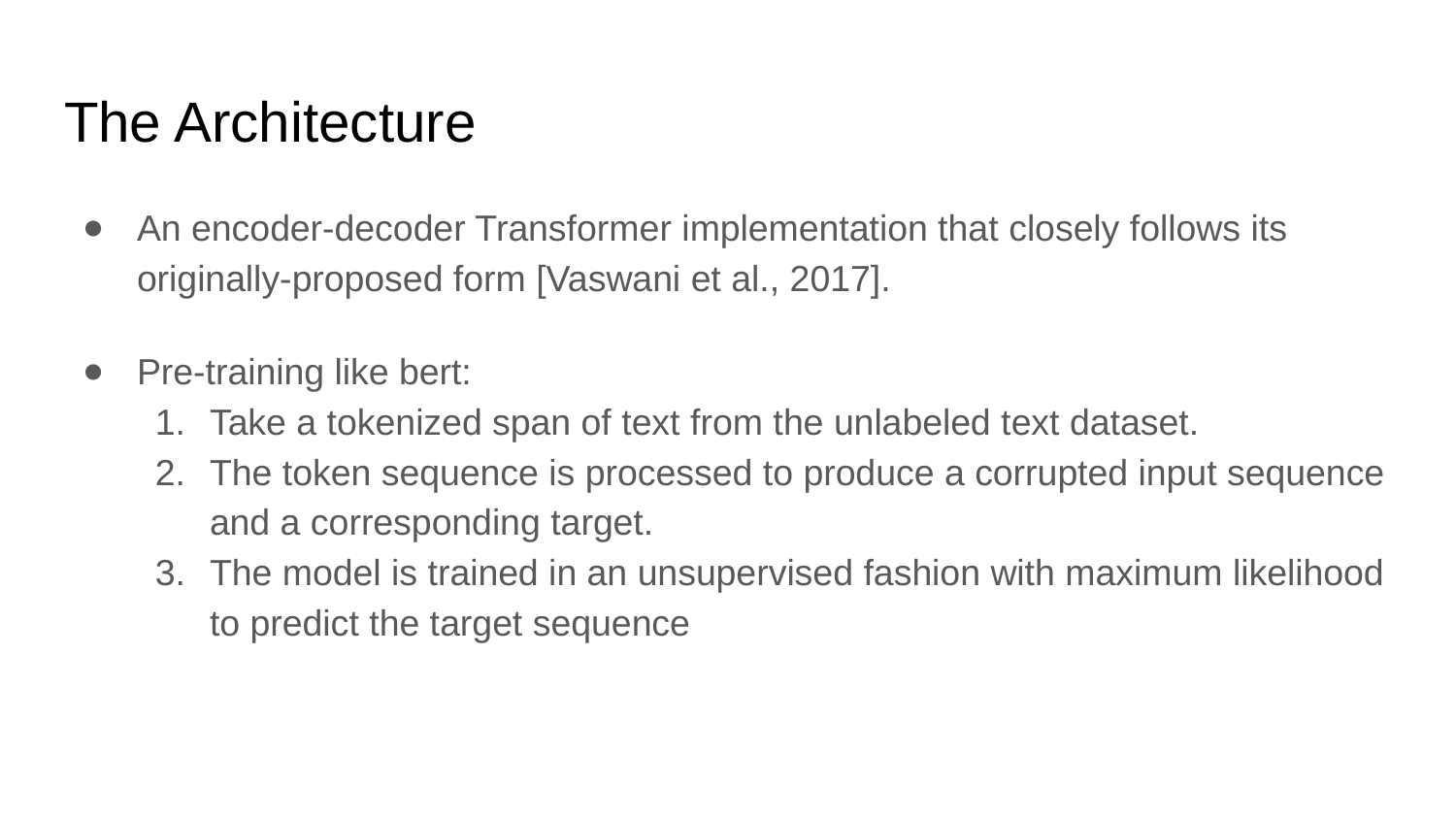

# The Architecture
An encoder-decoder Transformer implementation that closely follows its originally-proposed form [Vaswani et al., 2017].
Pre-training like bert:
Take a tokenized span of text from the unlabeled text dataset.
The token sequence is processed to produce a corrupted input sequence and a corresponding target.
The model is trained in an unsupervised fashion with maximum likelihood to predict the target sequence